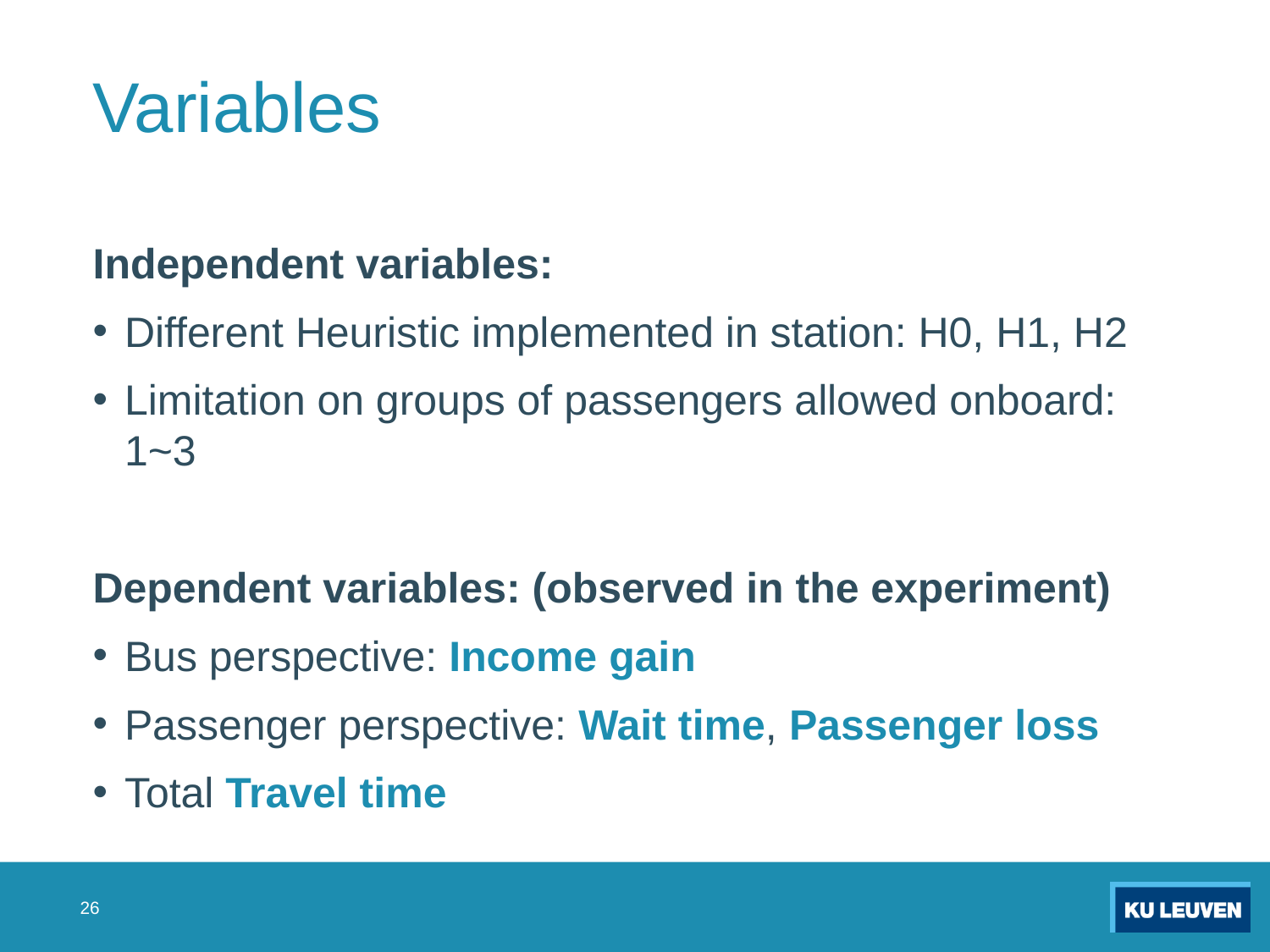

# Variables
Independent variables:
Different Heuristic implemented in station: H0, H1, H2
Limitation on groups of passengers allowed onboard: 1~3

Dependent variables: (observed in the experiment)
Bus perspective: Income gain
Passenger perspective: Wait time, Passenger loss
Total Travel time

26